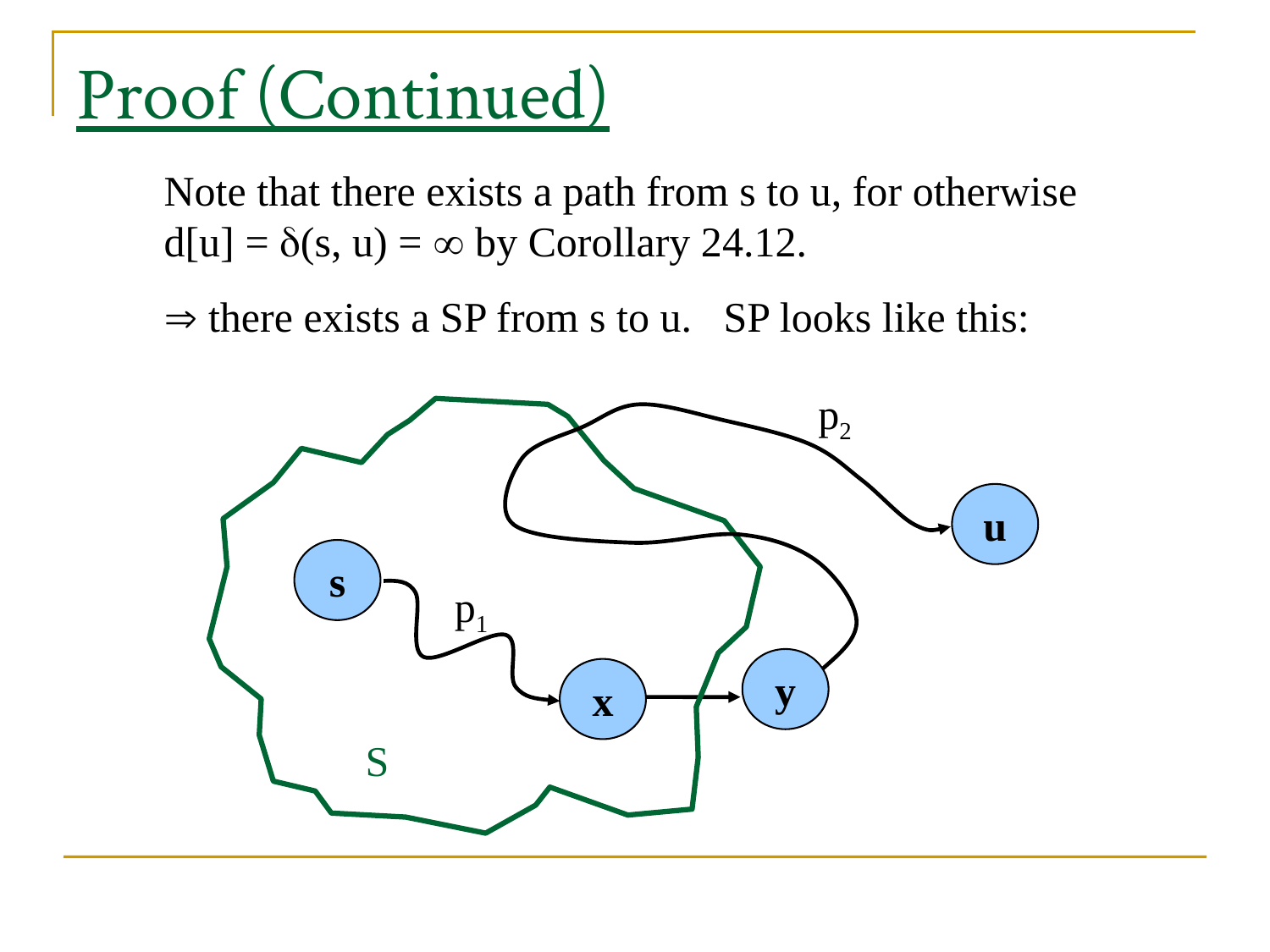

# Proof (Continued)
Note that there exists a path from s to u, for otherwise
d[u] = δ(s, u) = ∞ by Corollary 24.12.

⇒ there exists a SP from s to u.   SP looks like this:
p2

u
s
p1

y
x

S